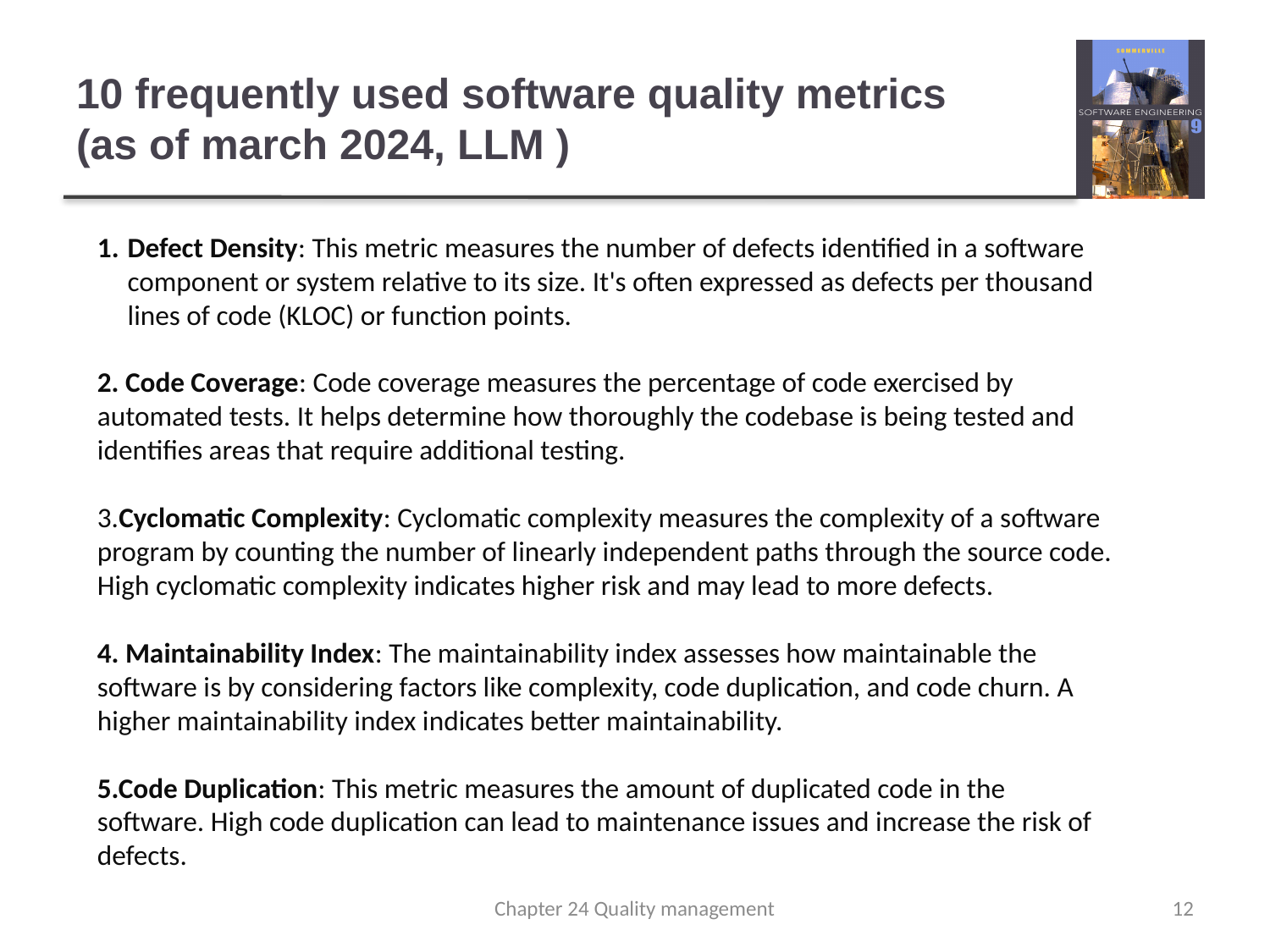

# 10 frequently used software quality metrics (as of march 2024, LLM )
Defect Density: This metric measures the number of defects identified in a software component or system relative to its size. It's often expressed as defects per thousand lines of code (KLOC) or function points.

2. Code Coverage: Code coverage measures the percentage of code exercised by automated tests. It helps determine how thoroughly the codebase is being tested and identifies areas that require additional testing.

3.Cyclomatic Complexity: Cyclomatic complexity measures the complexity of a software program by counting the number of linearly independent paths through the source code. High cyclomatic complexity indicates higher risk and may lead to more defects.

4. Maintainability Index: The maintainability index assesses how maintainable the software is by considering factors like complexity, code duplication, and code churn. A higher maintainability index indicates better maintainability.

5.Code Duplication: This metric measures the amount of duplicated code in the software. High code duplication can lead to maintenance issues and increase the risk of defects.
Chapter 24 Quality management
12